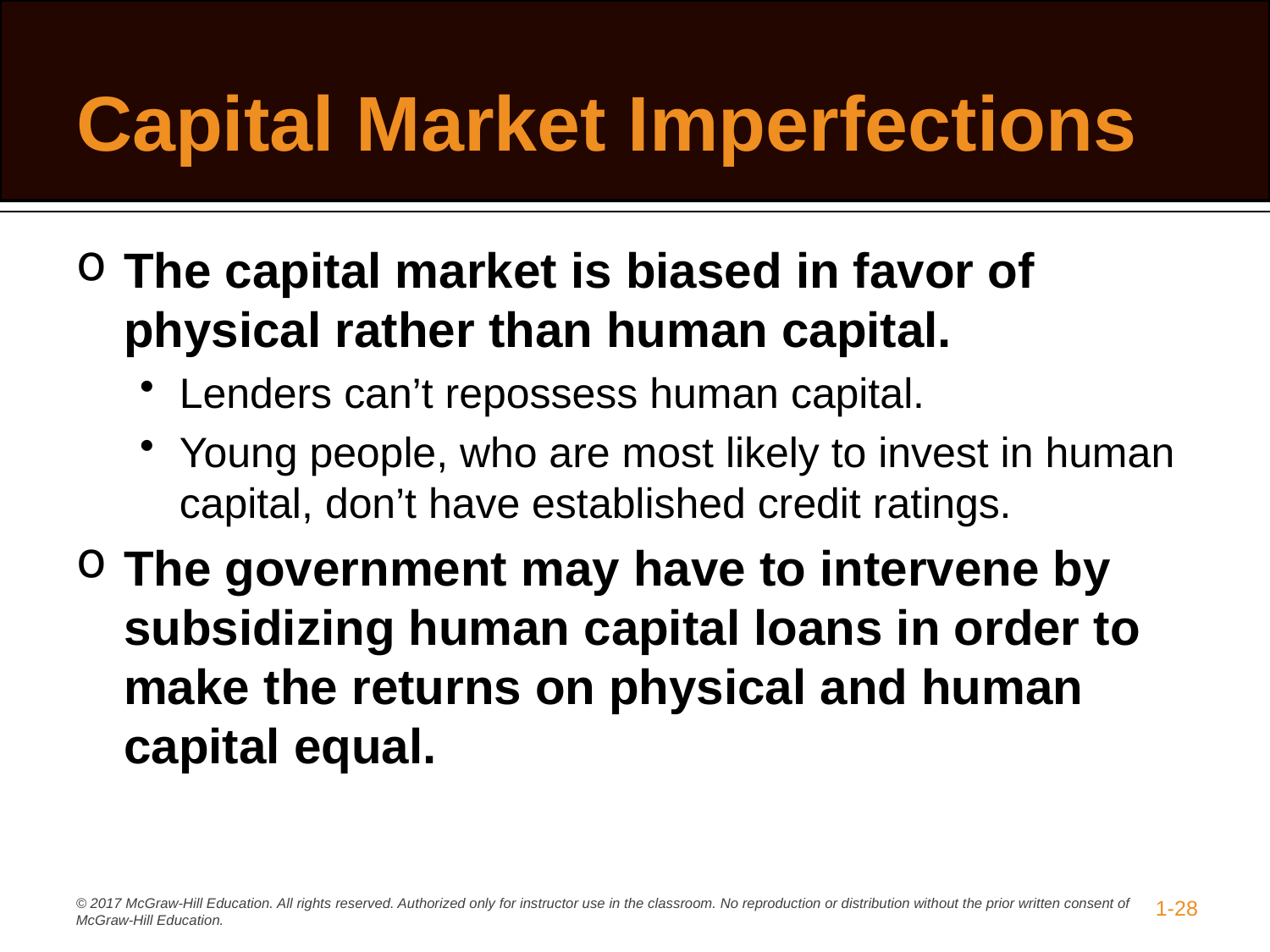

# Capital Market Imperfections
The capital market is biased in favor of physical rather than human capital.
Lenders can’t repossess human capital.
Young people, who are most likely to invest in human capital, don’t have established credit ratings.
The government may have to intervene by subsidizing human capital loans in order to make the returns on physical and human capital equal.